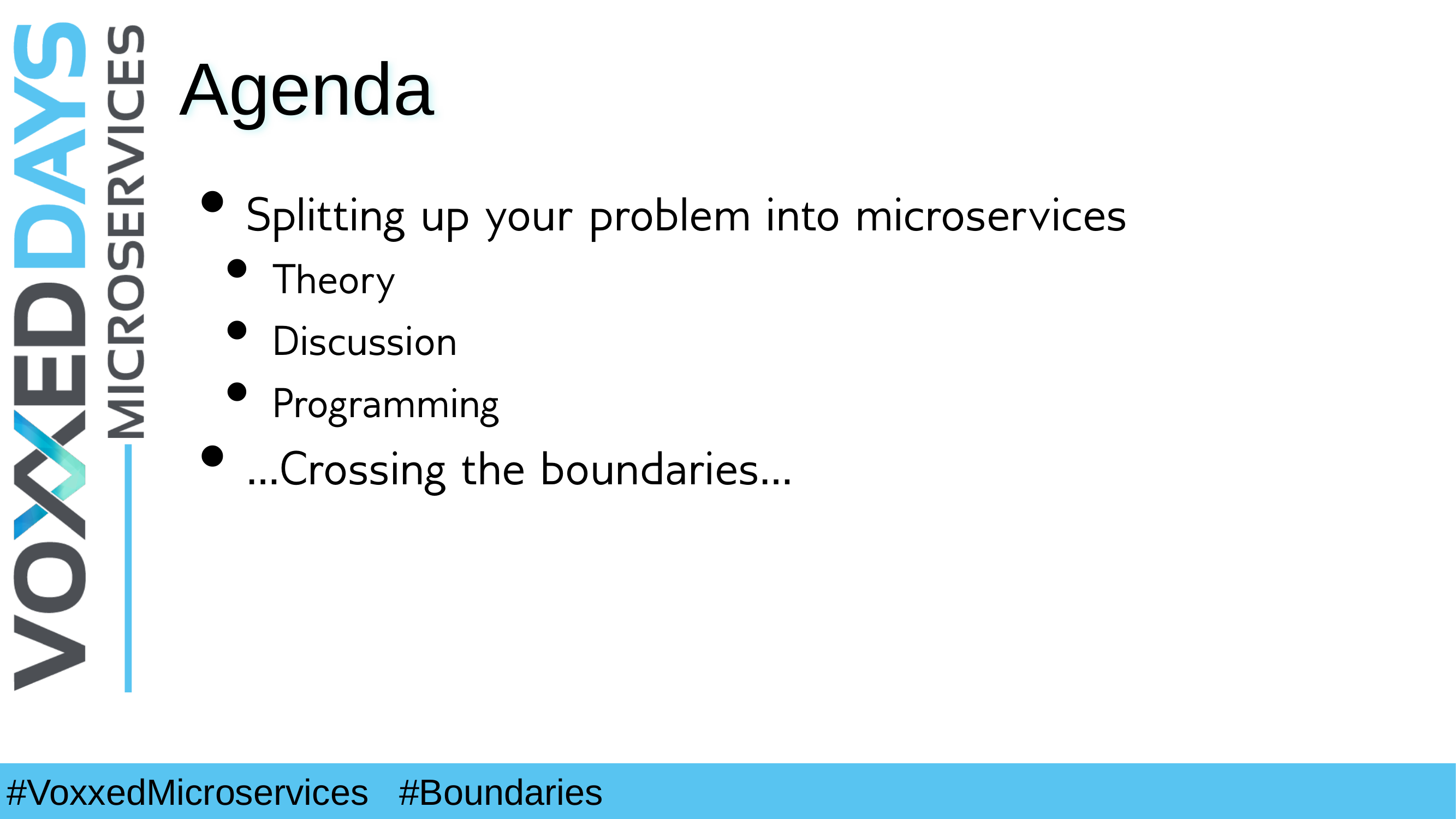

# Agenda
Splitting up your problem into microservices
Theory
Discussion
Programming
…Crossing the boundaries…